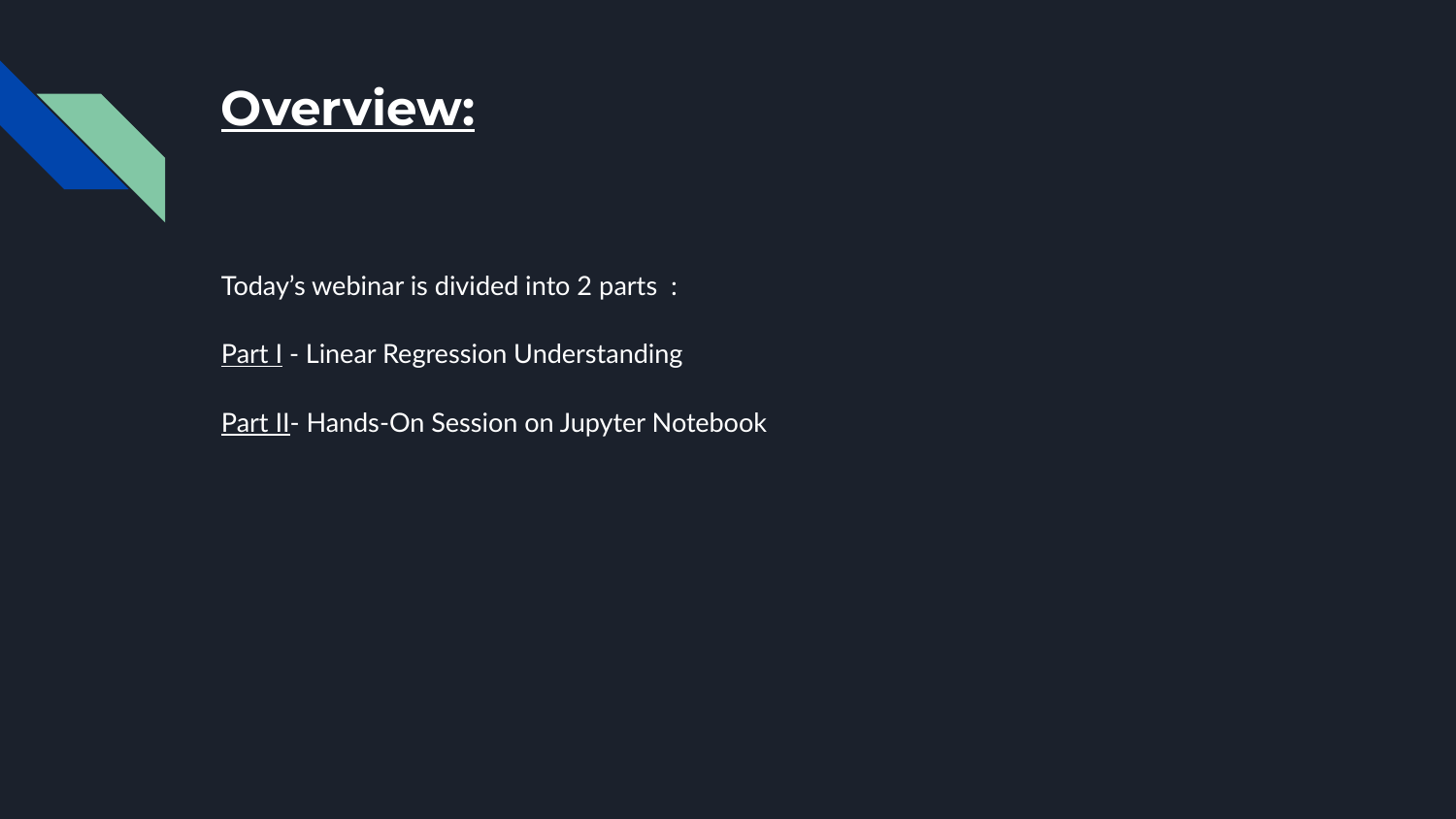

# Overview:
Today’s webinar is divided into 2 parts  :
Part I - Linear Regression Understanding
Part II- Hands-On Session on Jupyter Notebook